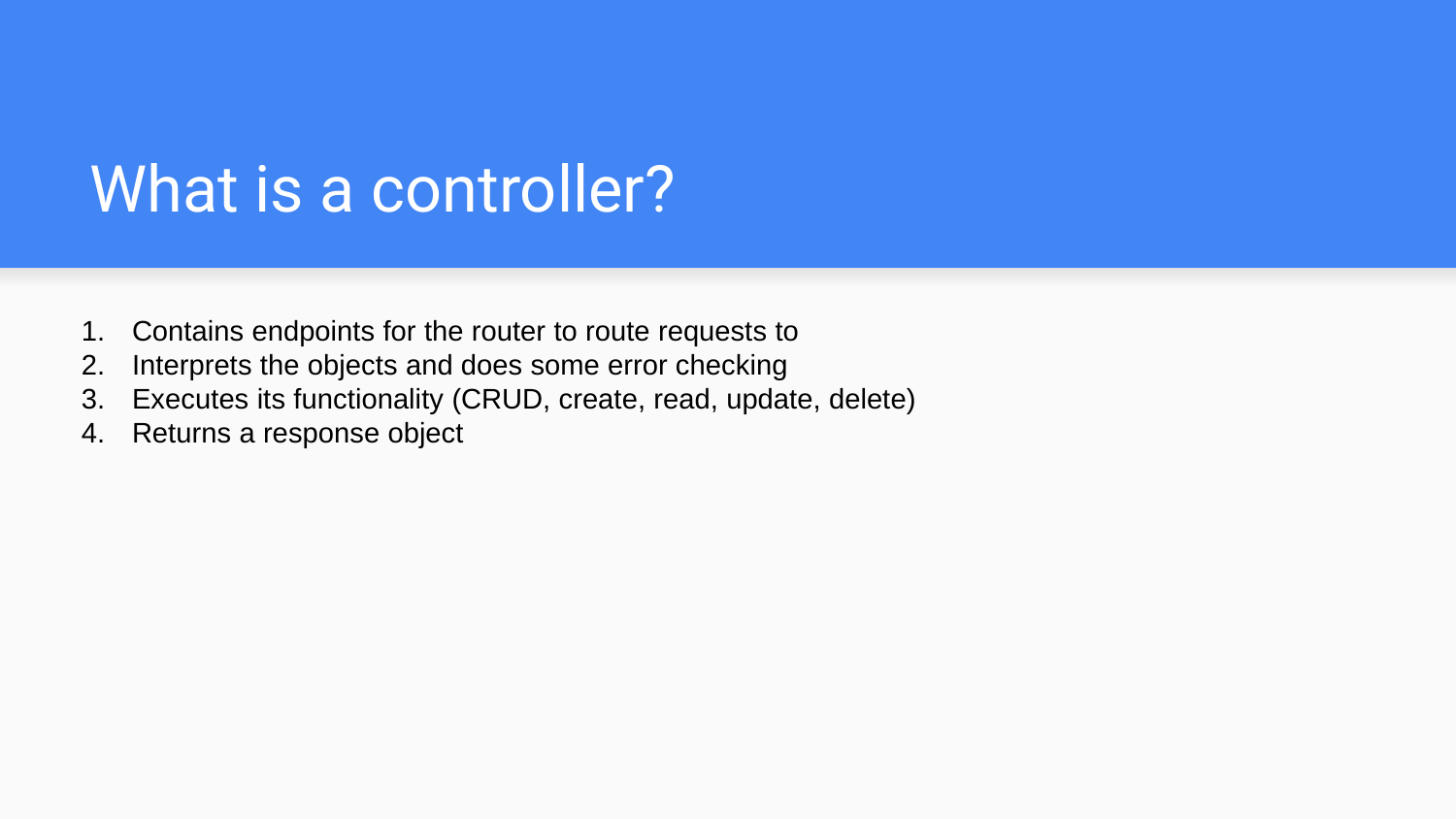

# What is a controller?
Contains endpoints for the router to route requests to
Interprets the objects and does some error checking
Executes its functionality (CRUD, create, read, update, delete)
Returns a response object